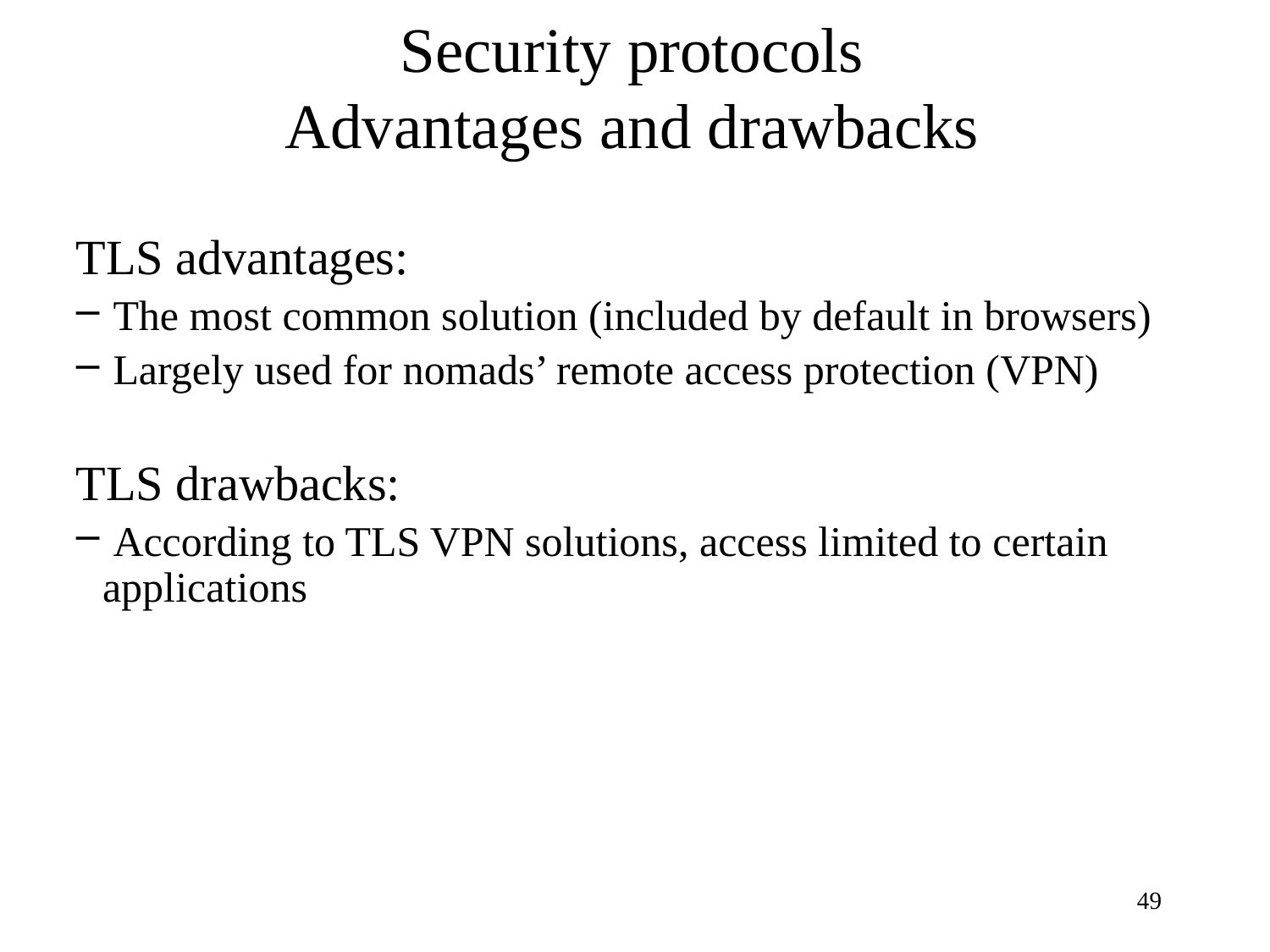

# Security protocols Advantages and drawbacks
TLS advantages:
 The most common solution (included by default in browsers)
 Largely used for nomads’ remote access protection (VPN)

TLS drawbacks:
 According to TLS VPN solutions, access limited to certain applications
49